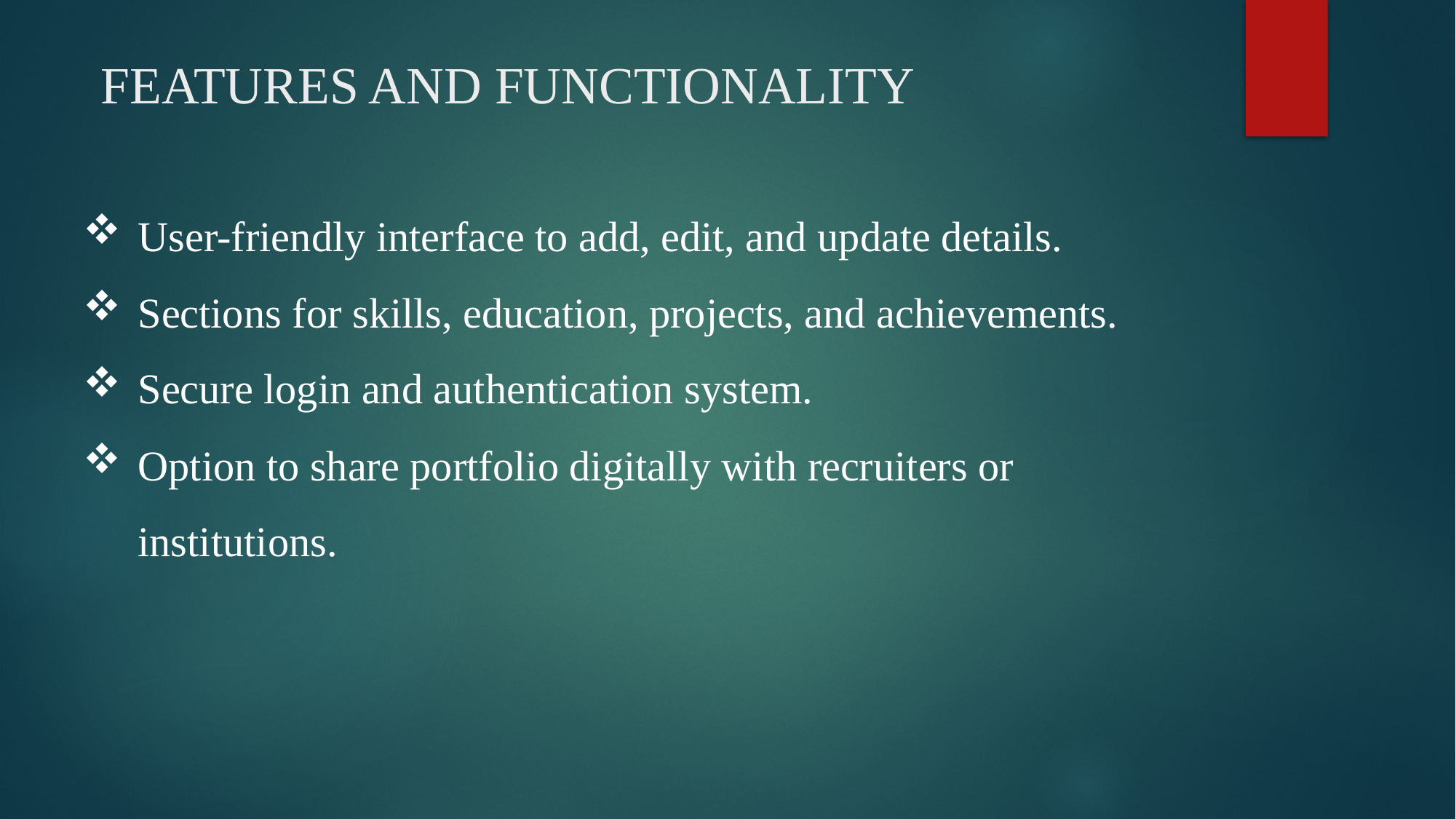

# FEATURES AND FUNCTIONALITY
User-friendly interface to add, edit, and update details.
Sections for skills, education, projects, and achievements.
Secure login and authentication system.
Option to share portfolio digitally with recruiters or institutions.